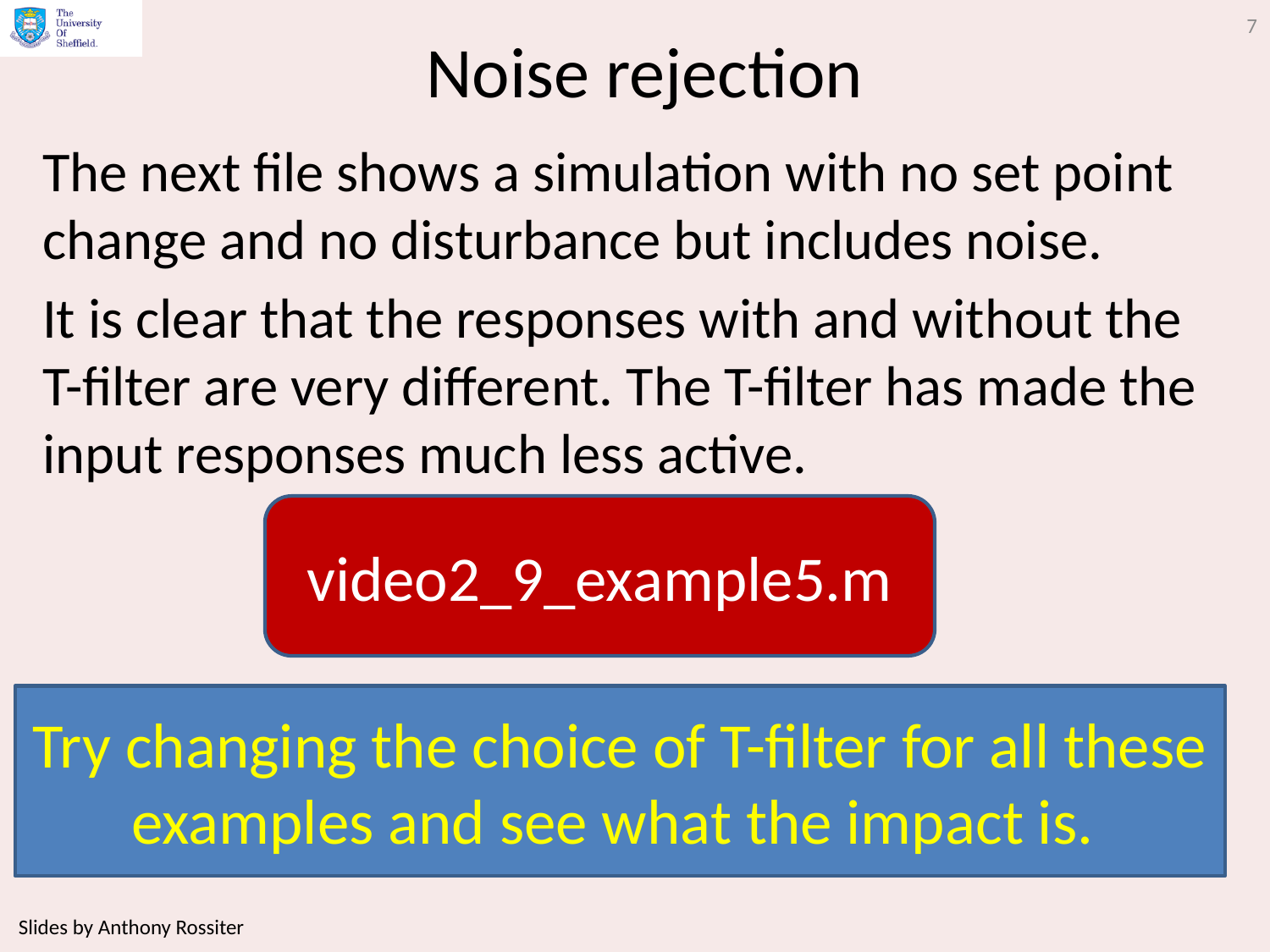

7
# Noise rejection
The next file shows a simulation with no set point change and no disturbance but includes noise.
It is clear that the responses with and without the T-filter are very different. The T-filter has made the input responses much less active.
video2_9_example5.m
Try changing the choice of T-filter for all these examples and see what the impact is.
Slides by Anthony Rossiter